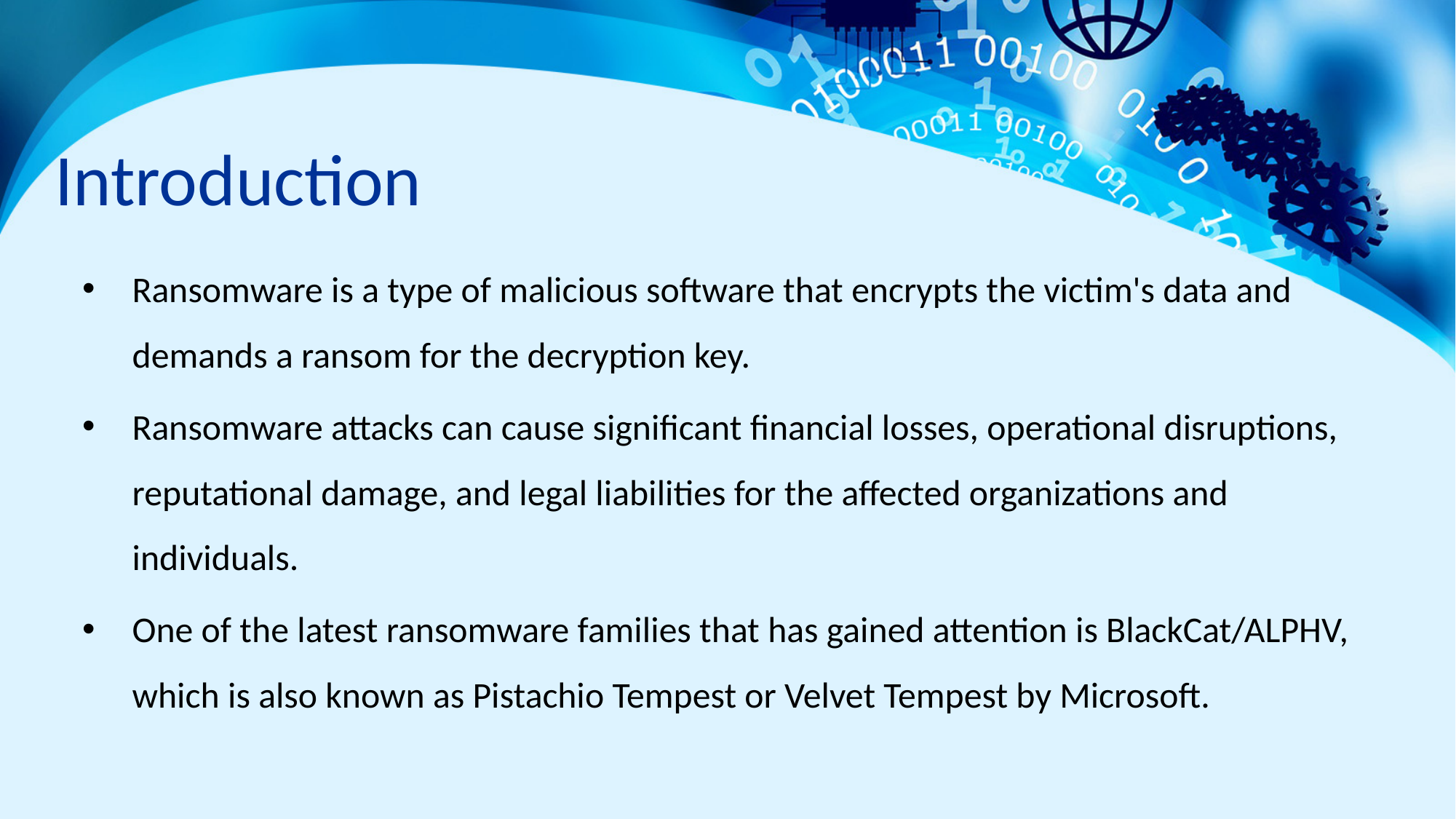

# Introduction
Ransomware is a type of malicious software that encrypts the victim's data and demands a ransom for the decryption key.
Ransomware attacks can cause significant financial losses, operational disruptions, reputational damage, and legal liabilities for the affected organizations and individuals.
One of the latest ransomware families that has gained attention is BlackCat/ALPHV, which is also known as Pistachio Tempest or Velvet Tempest by Microsoft.